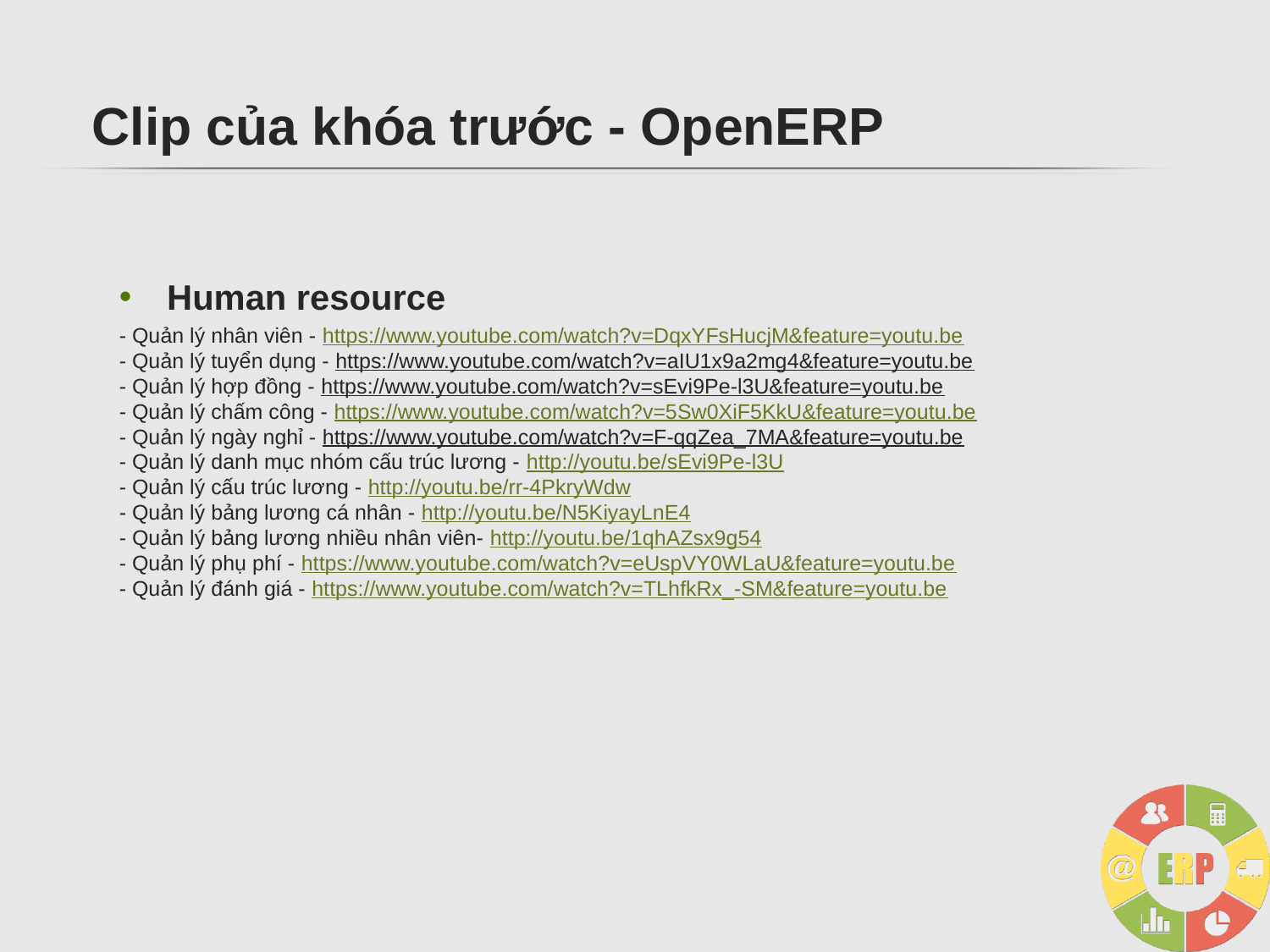

# Clip của khóa trước - OpenERP
Human resource
- Quản lý nhân viên - https://www.youtube.com/watch?v=DqxYFsHucjM&feature=youtu.be
- Quản lý tuyển dụng - https://www.youtube.com/watch?v=aIU1x9a2mg4&feature=youtu.be
- Quản lý hợp đồng - https://www.youtube.com/watch?v=sEvi9Pe-l3U&feature=youtu.be
- Quản lý chấm công - https://www.youtube.com/watch?v=5Sw0XiF5KkU&feature=youtu.be
- Quản lý ngày nghỉ - https://www.youtube.com/watch?v=F-qqZea_7MA&feature=youtu.be
- Quản lý danh mục nhóm cấu trúc lương - http://youtu.be/sEvi9Pe-l3U
- Quản lý cấu trúc lương - http://youtu.be/rr-4PkryWdw
- Quản lý bảng lương cá nhân - http://youtu.be/N5KiyayLnE4
- Quản lý bảng lương nhiều nhân viên- http://youtu.be/1qhAZsx9g54
- Quản lý phụ phí - https://www.youtube.com/watch?v=eUspVY0WLaU&feature=youtu.be
- Quản lý đánh giá - https://www.youtube.com/watch?v=TLhfkRx_-SM&feature=youtu.be